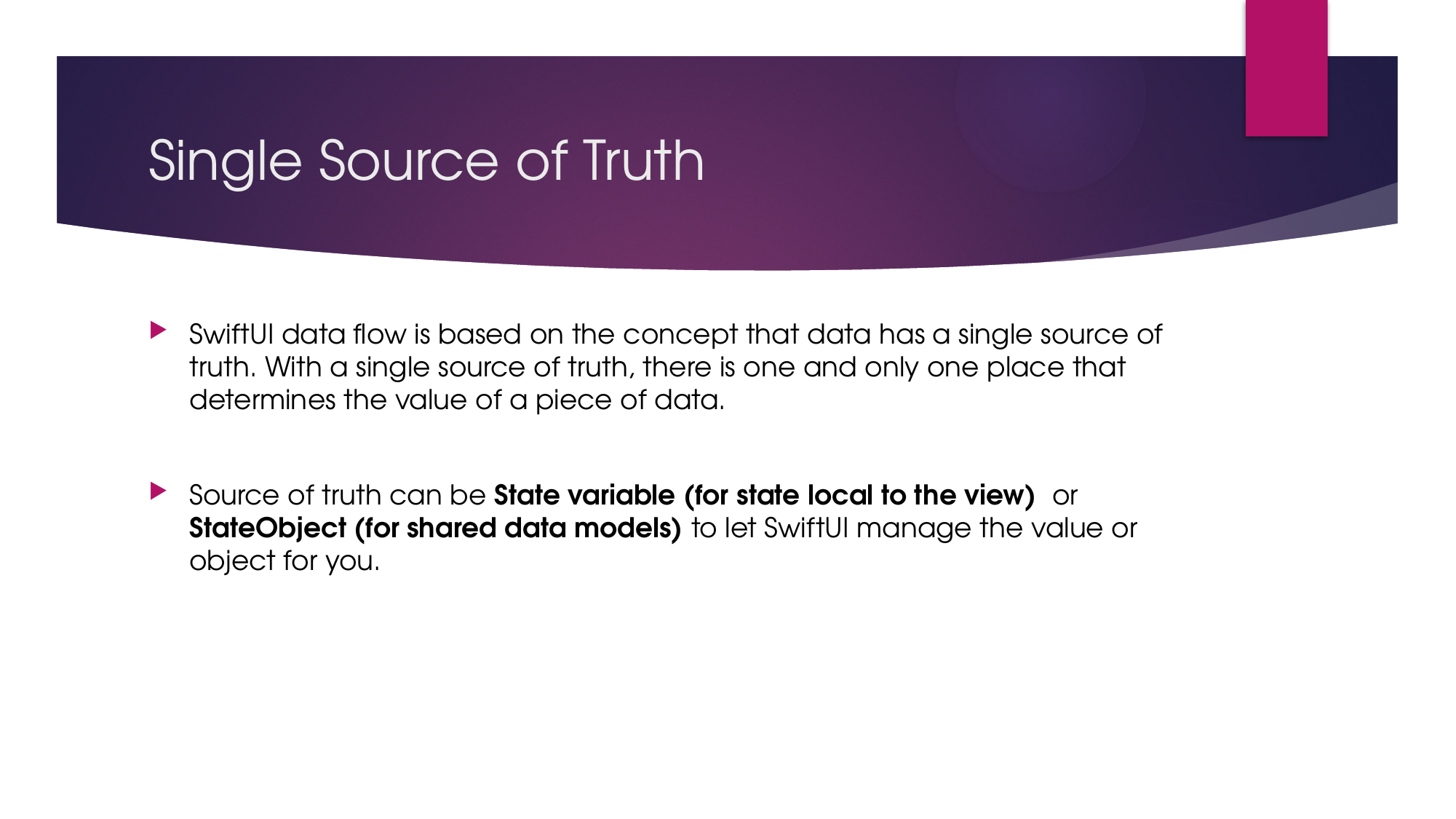

# Single Source of Truth
SwiftUI data flow is based on the concept that data has a single source of truth. With a single source of truth, there is one and only one place that determines the value of a piece of data.

Source of truth can be State variable (for state local to the view)  or StateObject (for shared data models) to let SwiftUI manage the value or object for you.